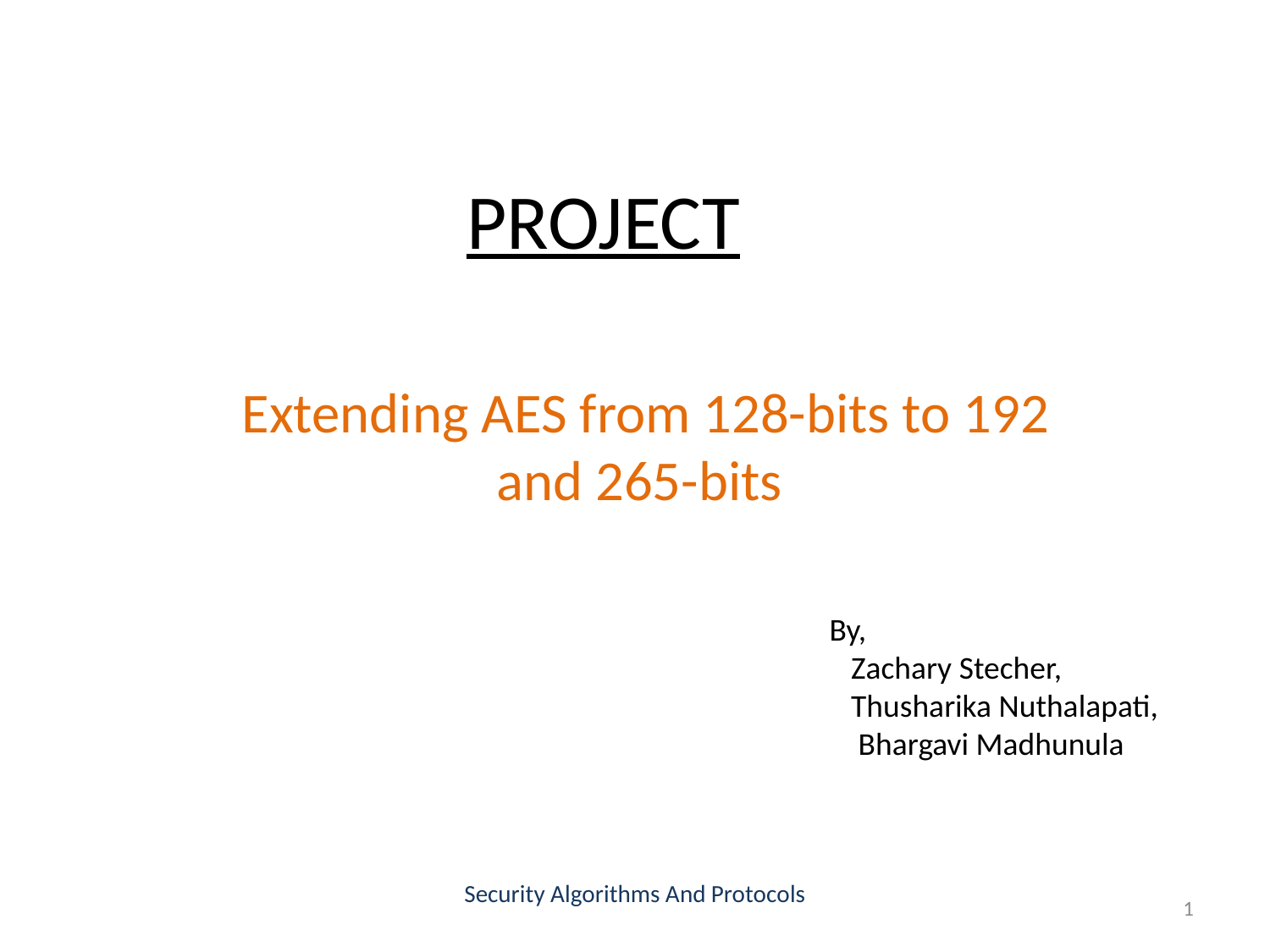

# PROJECT
Extending AES from 128-bits to 192 and 265-bits

By,
   Zachary Stecher,
   Thusharika Nuthalapati,
    Bhargavi Madhunula

Security Algorithms And Protocols

1